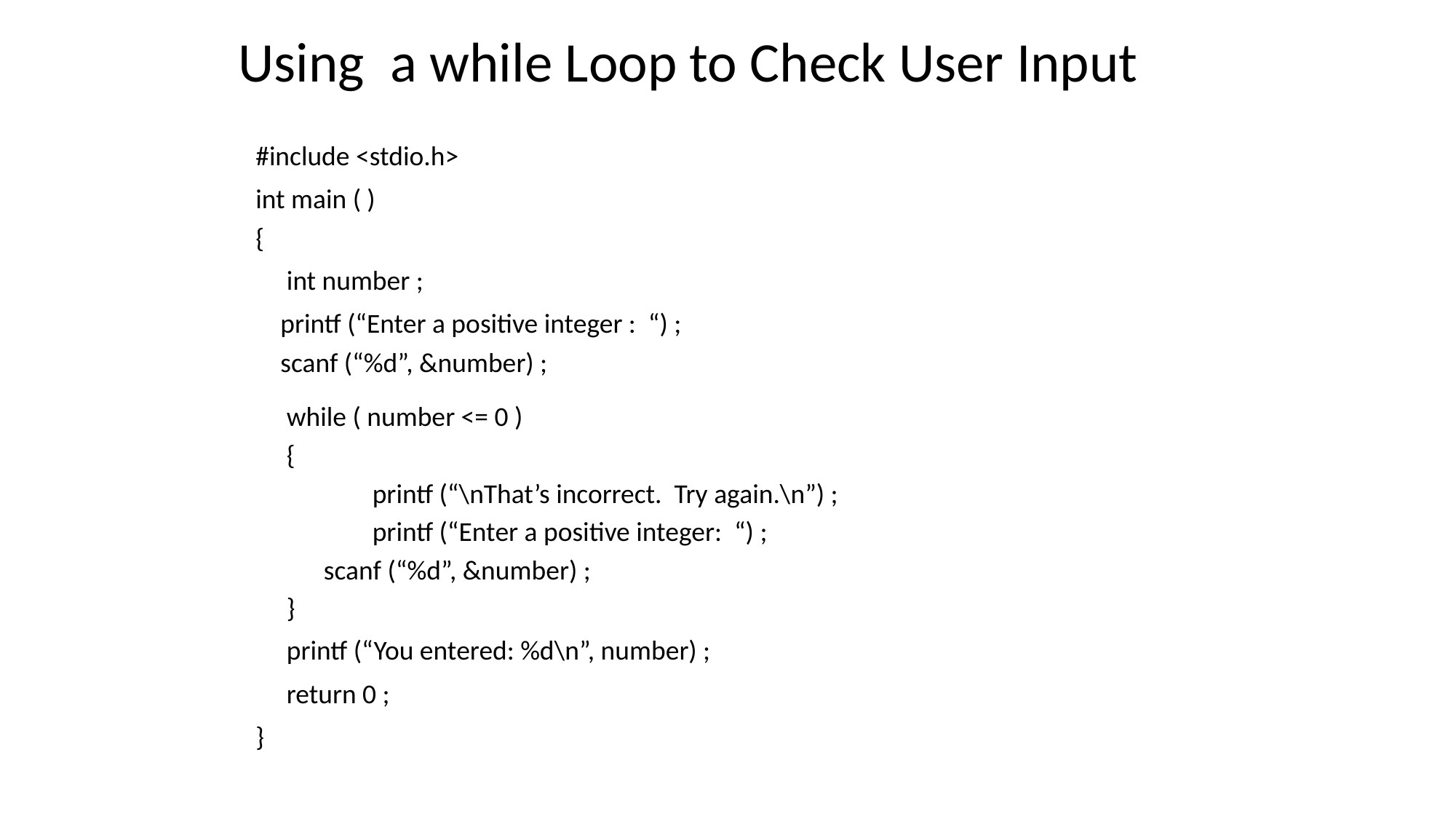

# Using  a while Loop to Check User Input
#include <stdio.h>
int main ( )
{
     int number ;
    printf (“Enter a positive integer :  “) ;
    scanf (“%d”, &number) ;
     while ( number <= 0 )
     {
 	   printf (“\nThat’s incorrect.  Try again.\n”) ;
 	   printf (“Enter a positive integer:  “) ;
           scanf (“%d”, &number) ;
     }
     printf (“You entered: %d\n”, number) ;
     return 0 ;
}